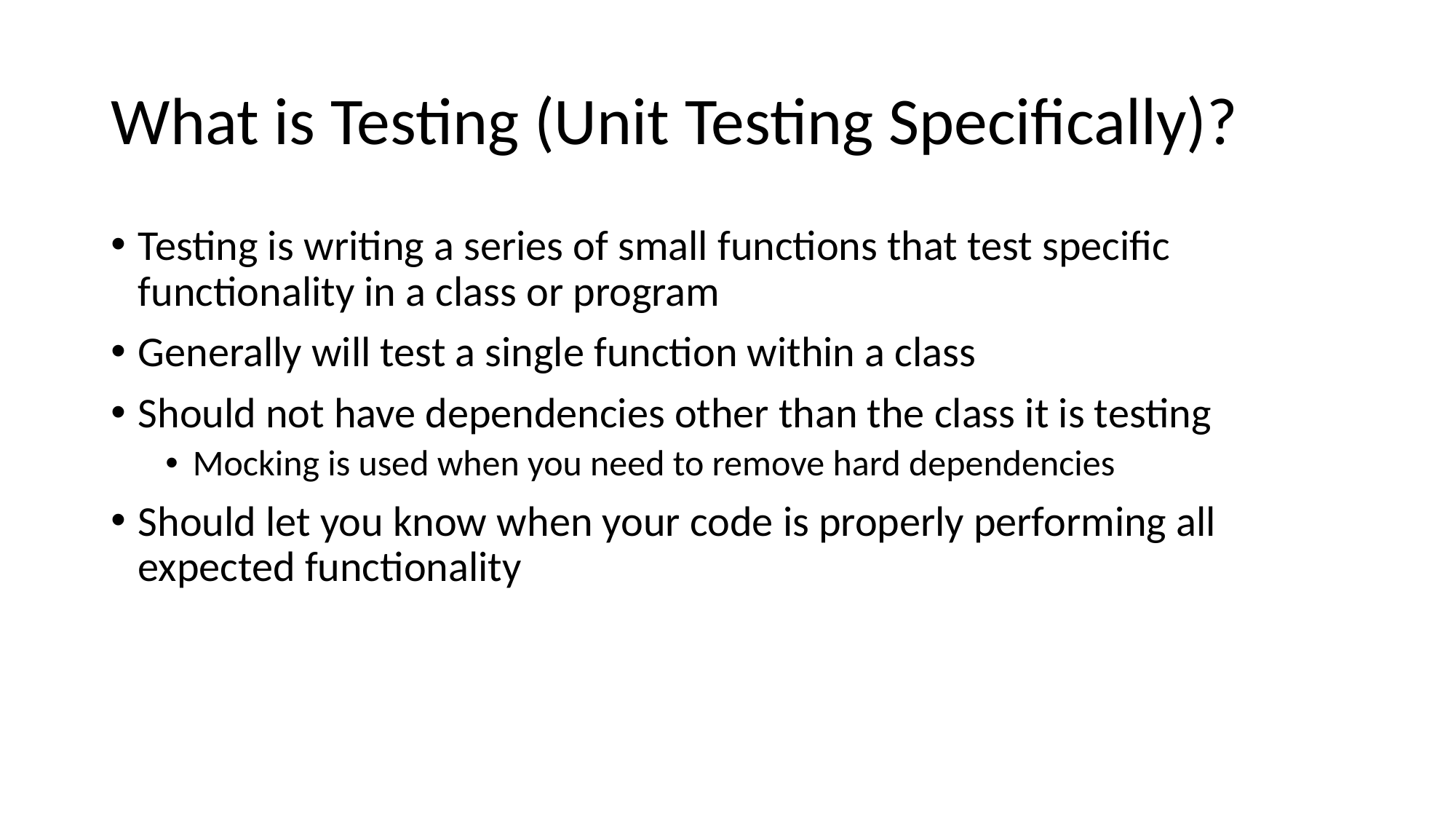

# What is Testing (Unit Testing Specifically)?
Testing is writing a series of small functions that test specific functionality in a class or program
Generally will test a single function within a class
Should not have dependencies other than the class it is testing
Mocking is used when you need to remove hard dependencies
Should let you know when your code is properly performing all expected functionality